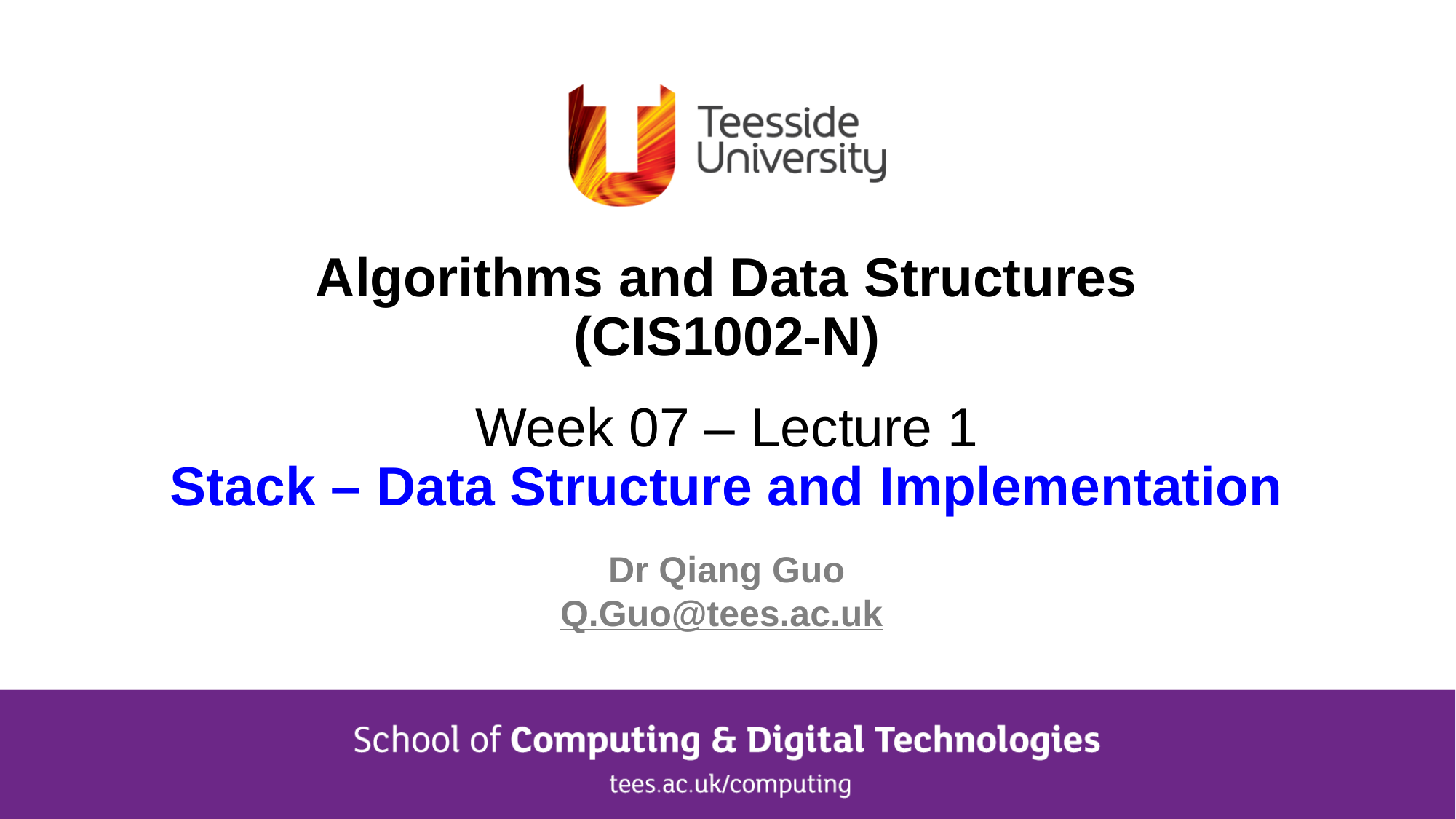

Algorithms and Data Structures
(CIS1002-N)
# Week 07 – Lecture 1 Stack – Data Structure and Implementation
Dr Qiang Guo
Q.Guo@tees.ac.uk